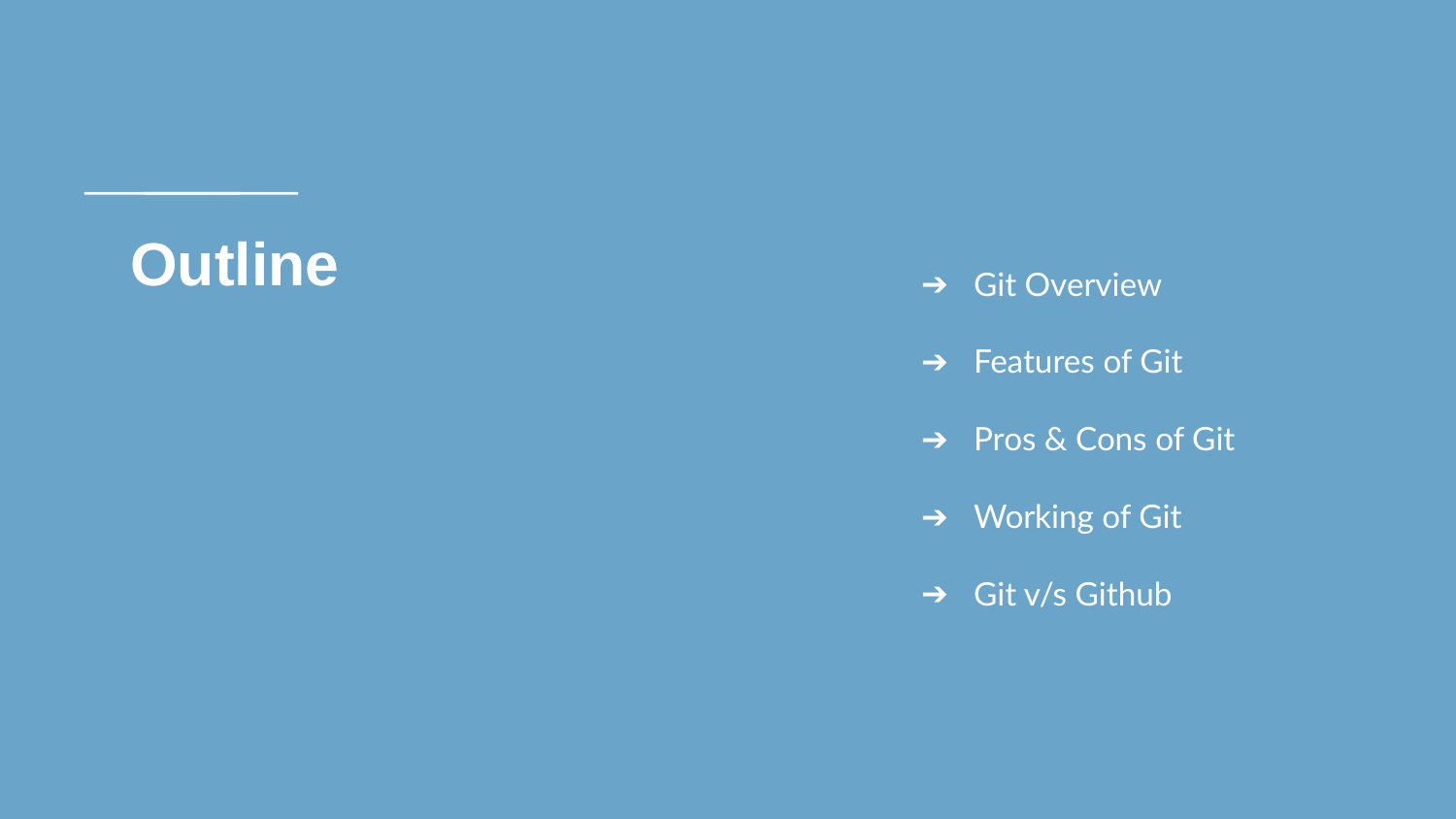

# Outline
Git Overview
Features of Git
Pros & Cons of Git
Working of Git
Git v/s Github